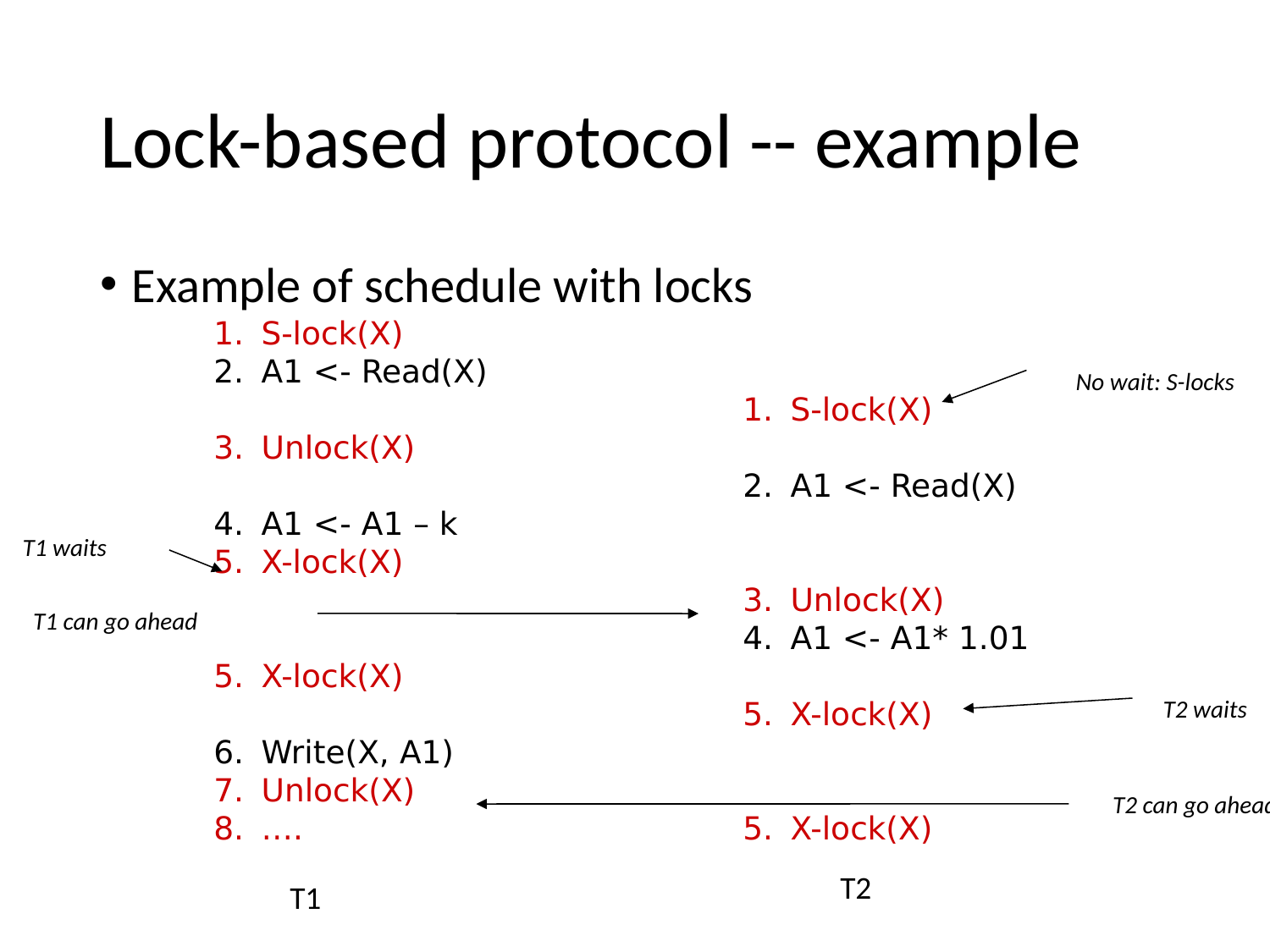

# Lock-based protocol -- example
Example of schedule with locks

S-lock(X)
A1 <- Read(X)

Unlock(X)

A1 <- A1 – k
X-lock(X)

X-lock(X)

Write(X, A1)
Unlock(X)
….

S-lock(X)

A1 <- Read(X)

Unlock(X)
A1 <- A1* 1.01

X-lock(X)

X-lock(X)

No wait: S-locks

T1 waits

T1 can go ahead

T2 waits

T2 can go ahead

T2
T1